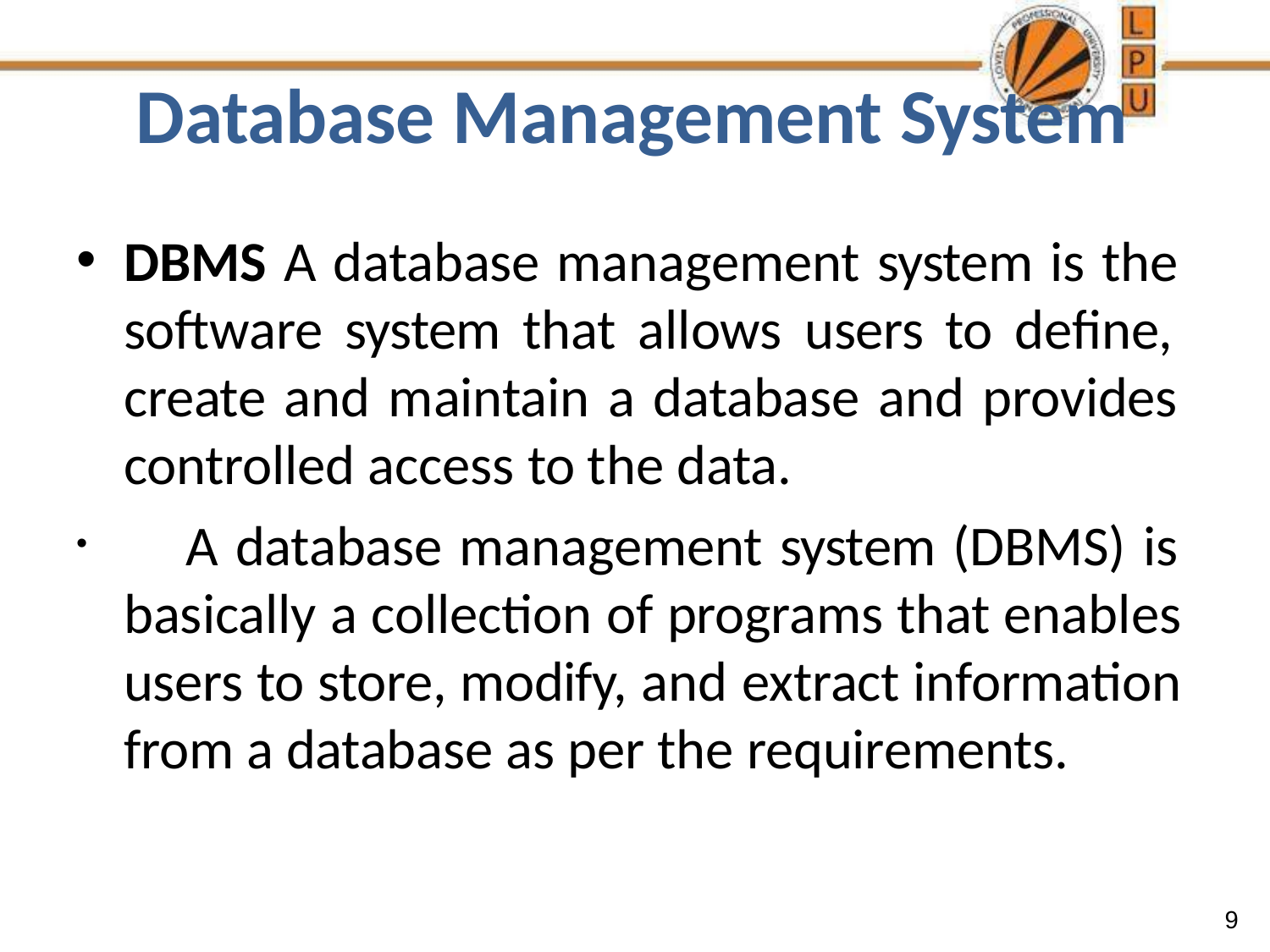

# Database Management System
DBMS A database management system is the  software system that allows users to define,  create and maintain a database and provides  controlled access to the data.
	A database management system (DBMS) is  basically a collection of programs that enables  users to store, modify, and extract information  from a database as per the requirements.
9